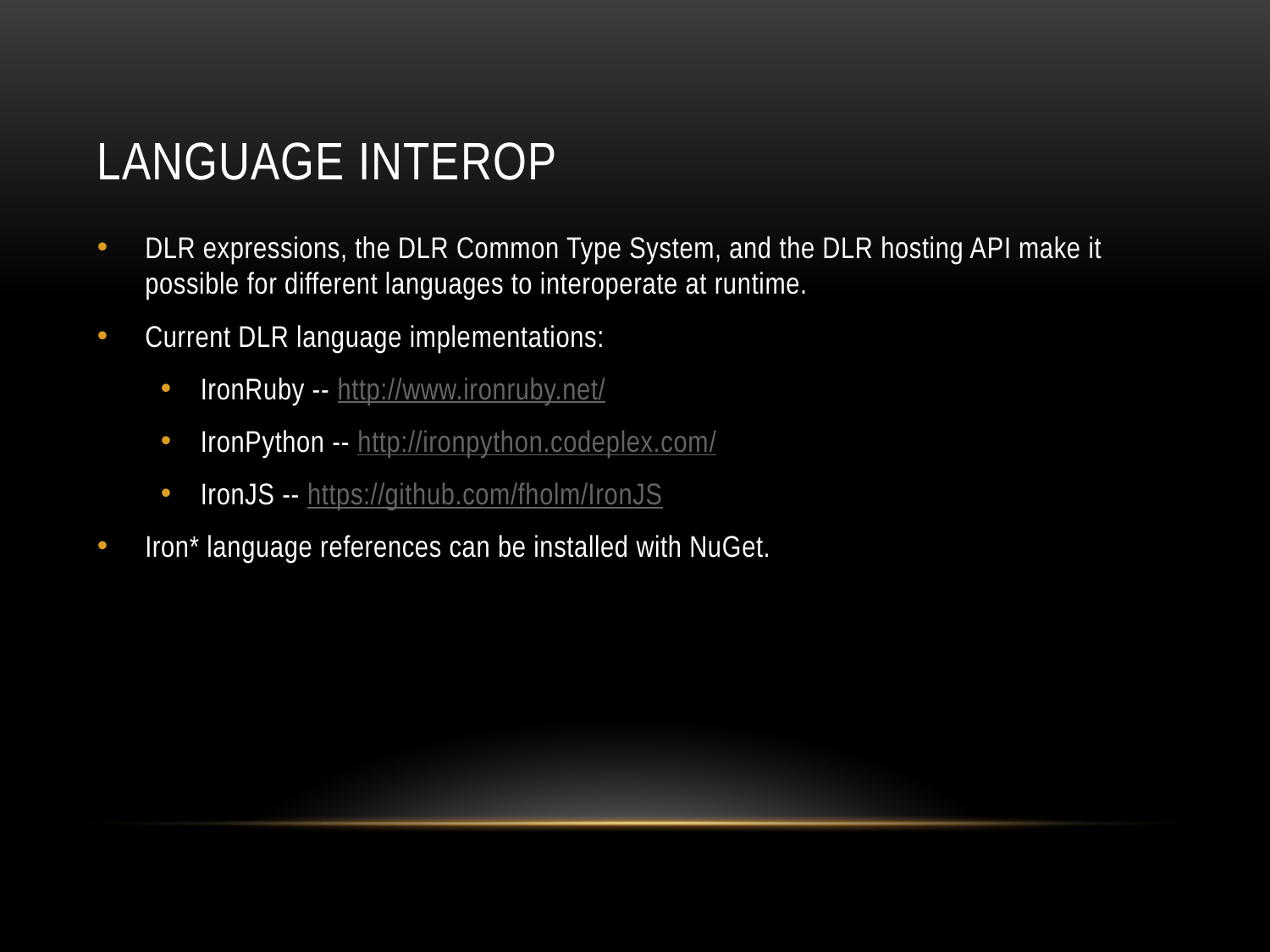

# Language Interop
DLR expressions, the DLR Common Type System, and the DLR hosting API make it possible for different languages to interoperate at runtime.
Current DLR language implementations:
IronRuby -- http://www.ironruby.net/
IronPython -- http://ironpython.codeplex.com/
IronJS -- https://github.com/fholm/IronJS
Iron* language references can be installed with NuGet.